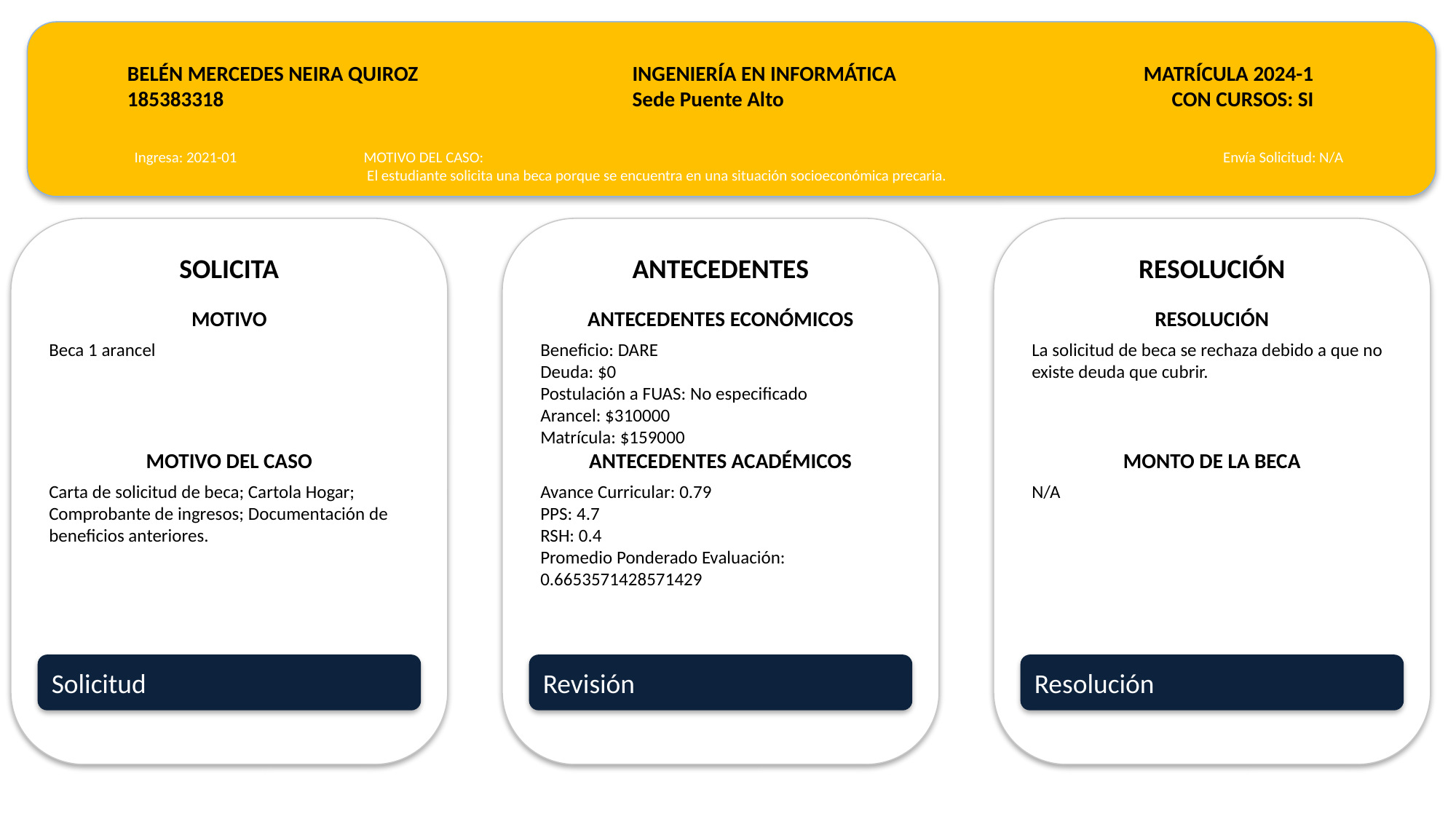

BELÉN MERCEDES NEIRA QUIROZ
185383318

INGENIERÍA EN INFORMÁTICA
Sede Puente Alto

MATRÍCULA 2024-1
CON CURSOS: SI

Ingresa: 2021-01

MOTIVO DEL CASO:
 El estudiante solicita una beca porque se encuentra en una situación socioeconómica precaria.

Envía Solicitud: N/A

SOLICITA
ANTECEDENTES
RESOLUCIÓN
MOTIVO
ANTECEDENTES ECONÓMICOS
RESOLUCIÓN
Beca 1 arancel
Beneficio: DARE
Deuda: $0
Postulación a FUAS: No especificado
Arancel: $310000
Matrícula: $159000
La solicitud de beca se rechaza debido a que no existe deuda que cubrir.
MOTIVO DEL CASO
ANTECEDENTES ACADÉMICOS
MONTO DE LA BECA
Carta de solicitud de beca; Cartola Hogar; Comprobante de ingresos; Documentación de beneficios anteriores.
Avance Curricular: 0.79
PPS: 4.7
RSH: 0.4
Promedio Ponderado Evaluación: 0.6653571428571429
N/A
Solicitud
Revisión
Resolución